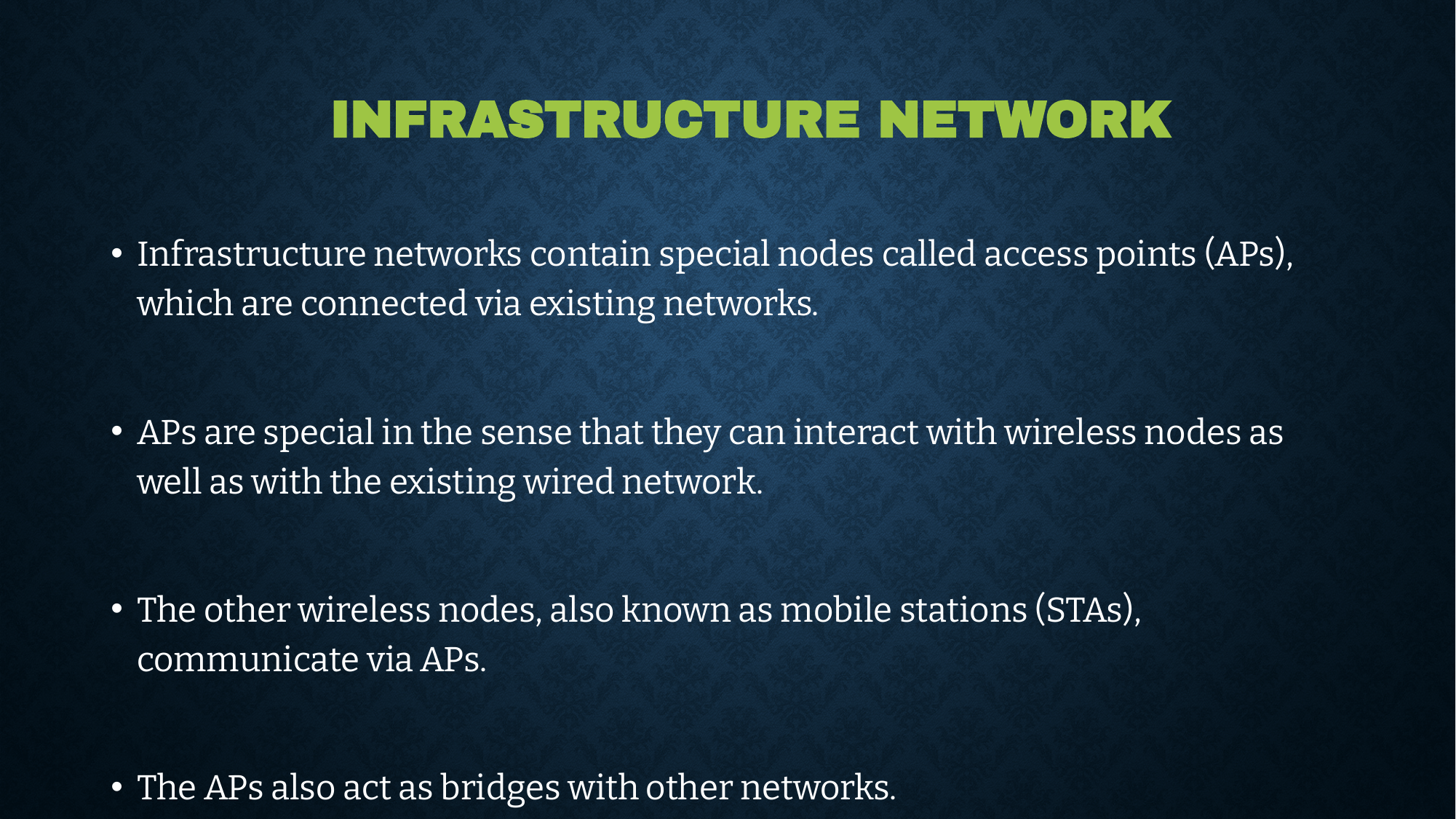

# Infrastructure Network
Infrastructure networks contain special nodes called access points (APs), which are connected via existing networks.

APs are special in the sense that they can interact with wireless nodes as well as with the existing wired network.

The other wireless nodes, also known as mobile stations (STAs), communicate via APs.

The APs also act as bridges with other networks.